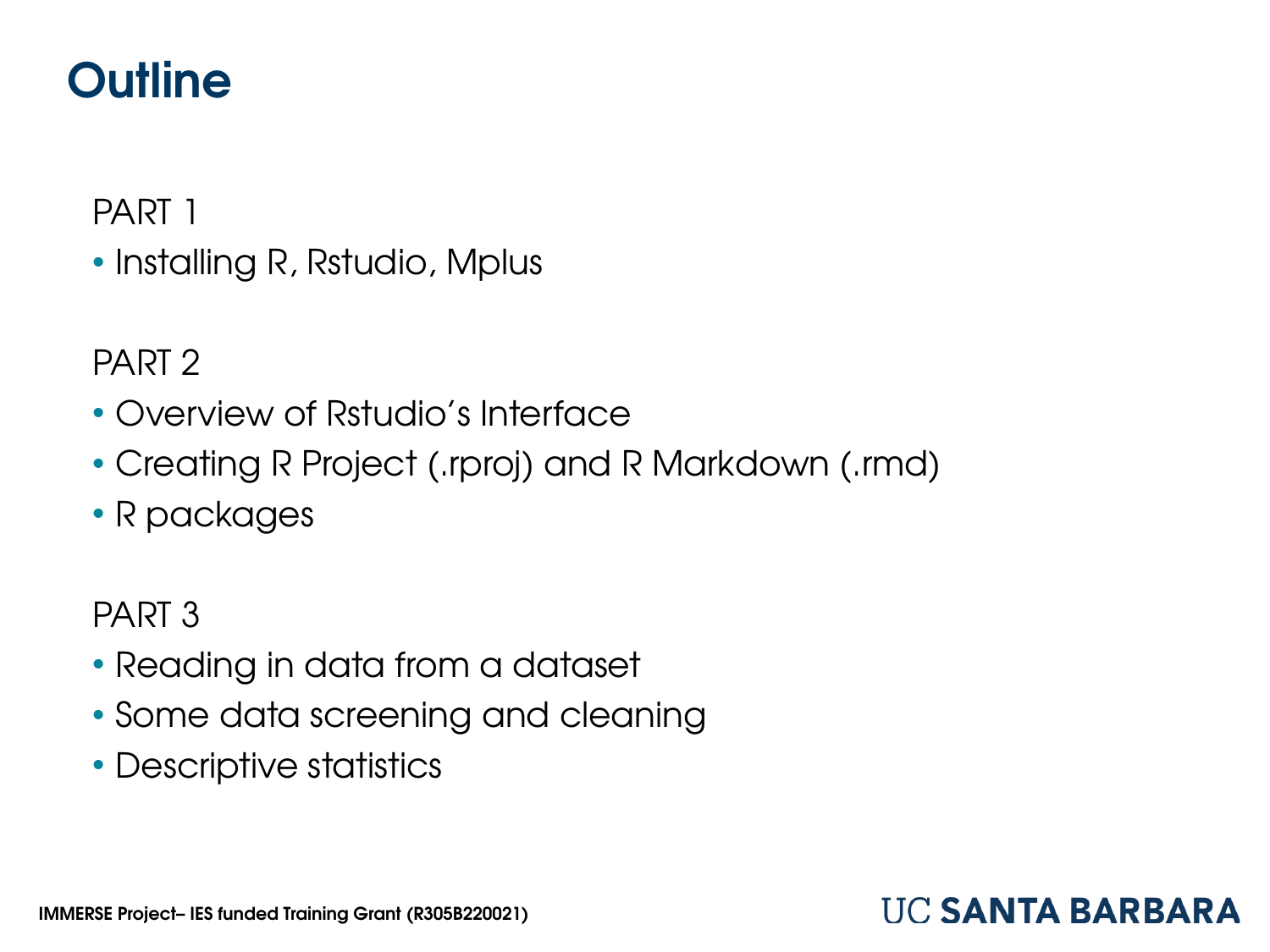

# Outline
PART 1
Installing R, Rstudio, Mplus

PART 2
Overview of Rstudio’s Interface
Creating R Project (.rproj) and R Markdown (.rmd)
R packages

PART 3
Reading in data from a dataset
Some data screening and cleaning
Descriptive statistics